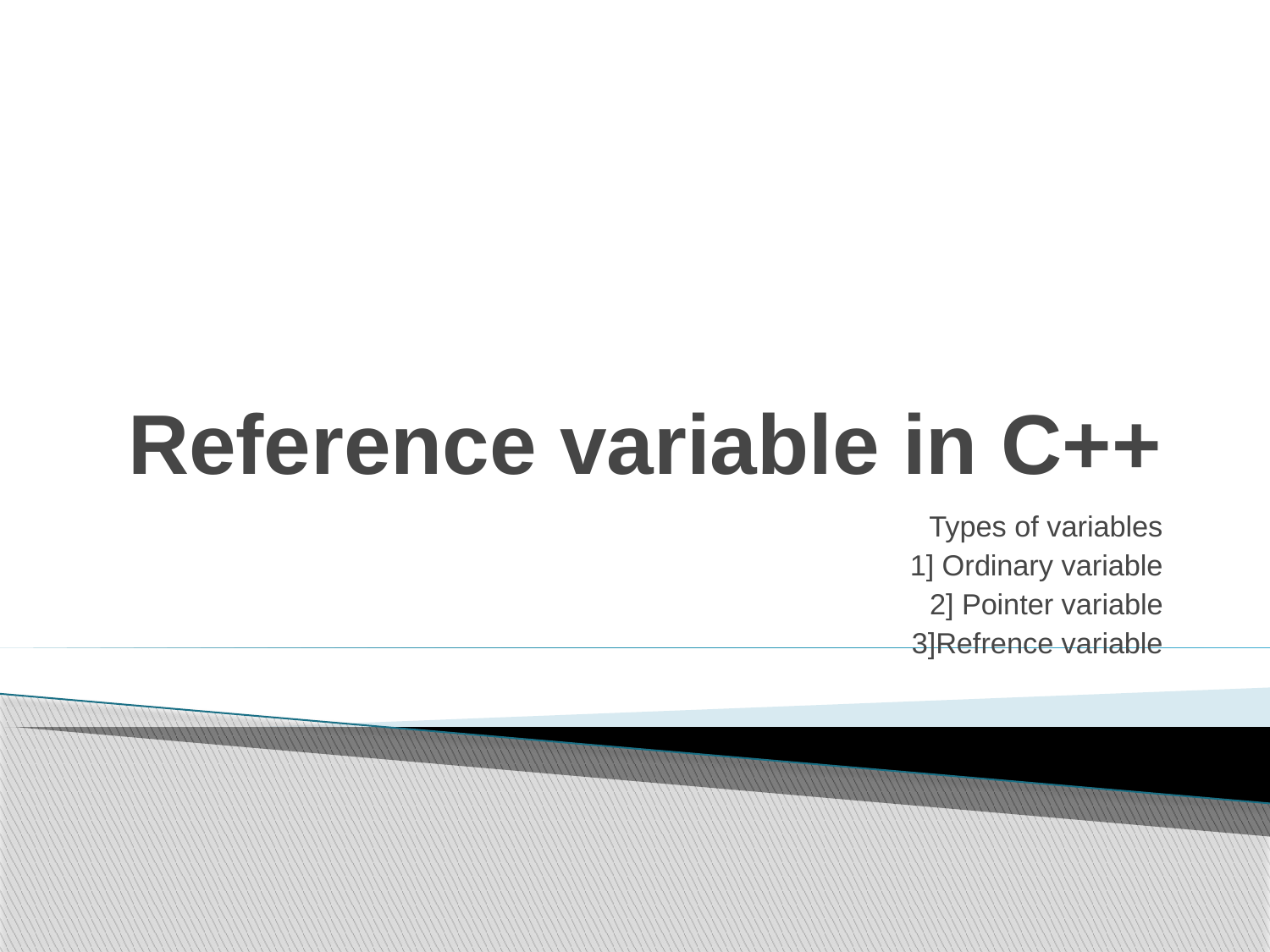

# Reference variable in C++
Types of variables
1] Ordinary variable
2] Pointer variable
3]Refrence variable